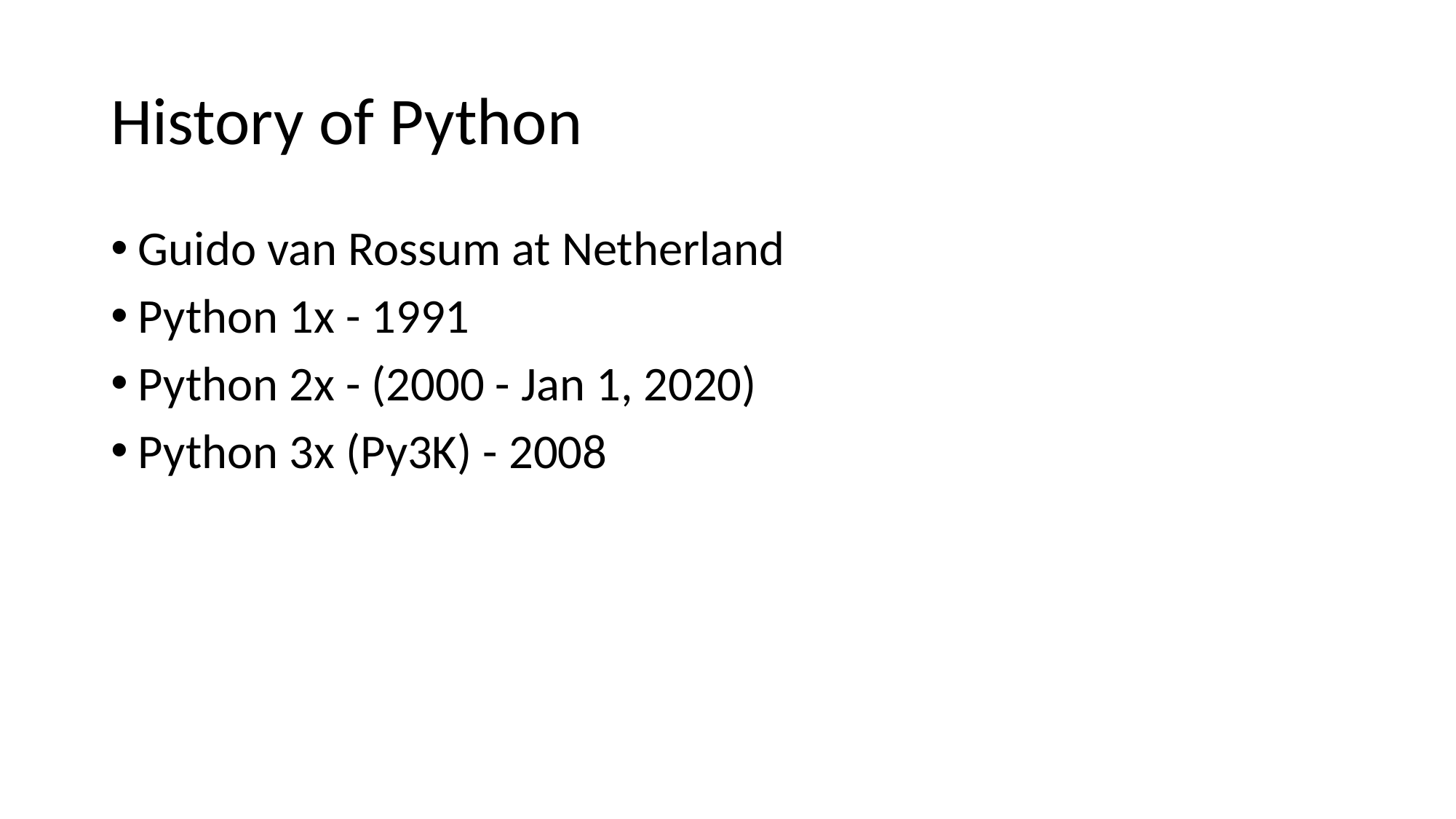

# History of Python
Guido van Rossum at Netherland
Python 1x - 1991
Python 2x - (2000 - Jan 1, 2020)
Python 3x (Py3K) - 2008